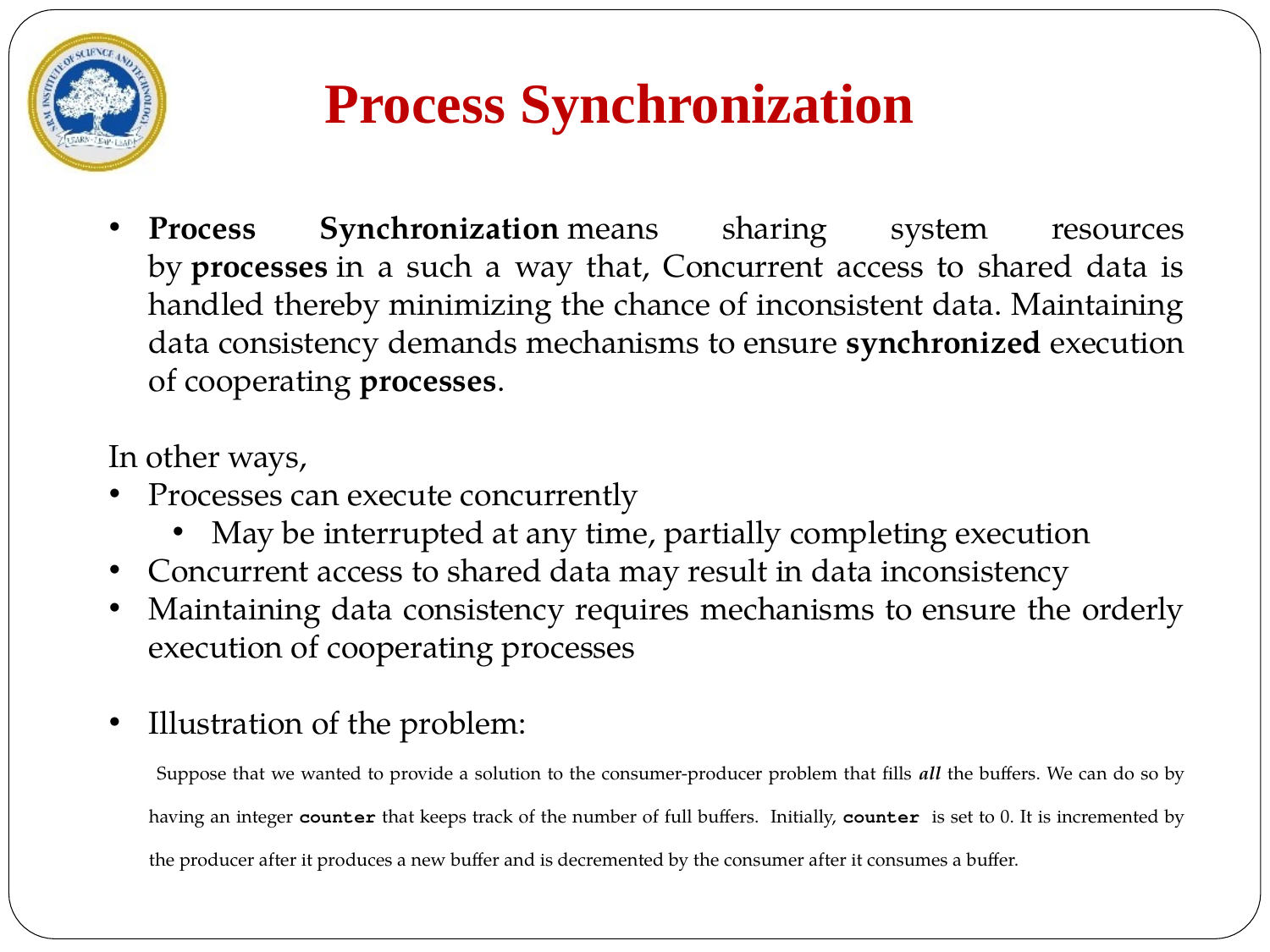

Process Synchronization
Process Synchronization means sharing system resources by processes in a such a way that, Concurrent access to shared data is handled thereby minimizing the chance of inconsistent data. Maintaining data consistency demands mechanisms to ensure synchronized execution of cooperating processes.

In other ways,
Processes can execute concurrently
May be interrupted at any time, partially completing execution
Concurrent access to shared data may result in data inconsistency
Maintaining data consistency requires mechanisms to ensure the orderly execution of cooperating processes

Illustration of the problem:
     Suppose that we wanted to provide a solution to the consumer-producer problem that fills all the buffers. We can do so by having an integer counter that keeps track of the number of full buffers.  Initially, counter is set to 0. It is incremented by the producer after it produces a new buffer and is decremented by the consumer after it consumes a buffer.